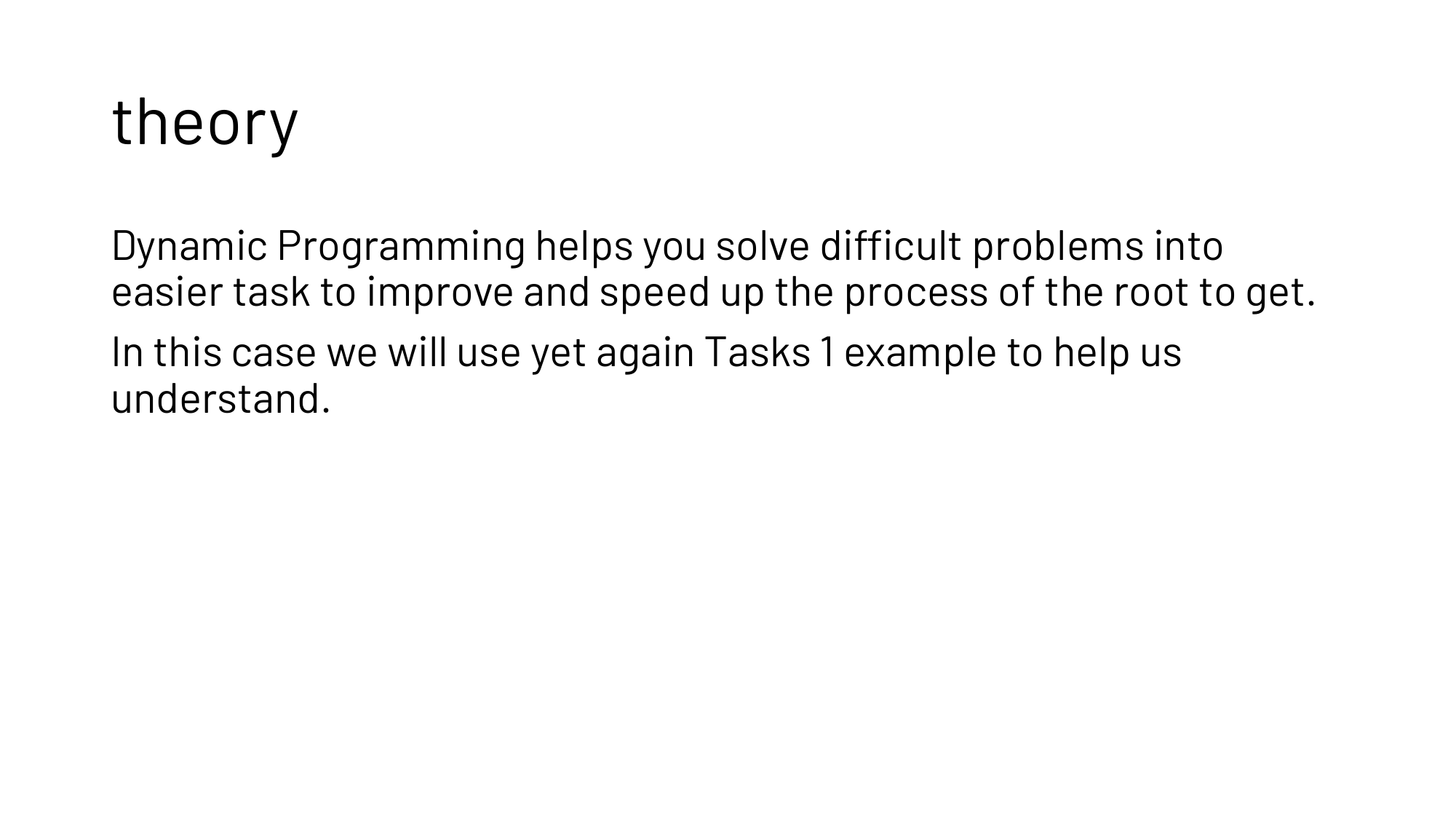

# theory
Dynamic Programming helps you solve difficult problems into easier task to improve and speed up the process of the root to get.
In this case we will use yet again Tasks 1 example to help us understand.